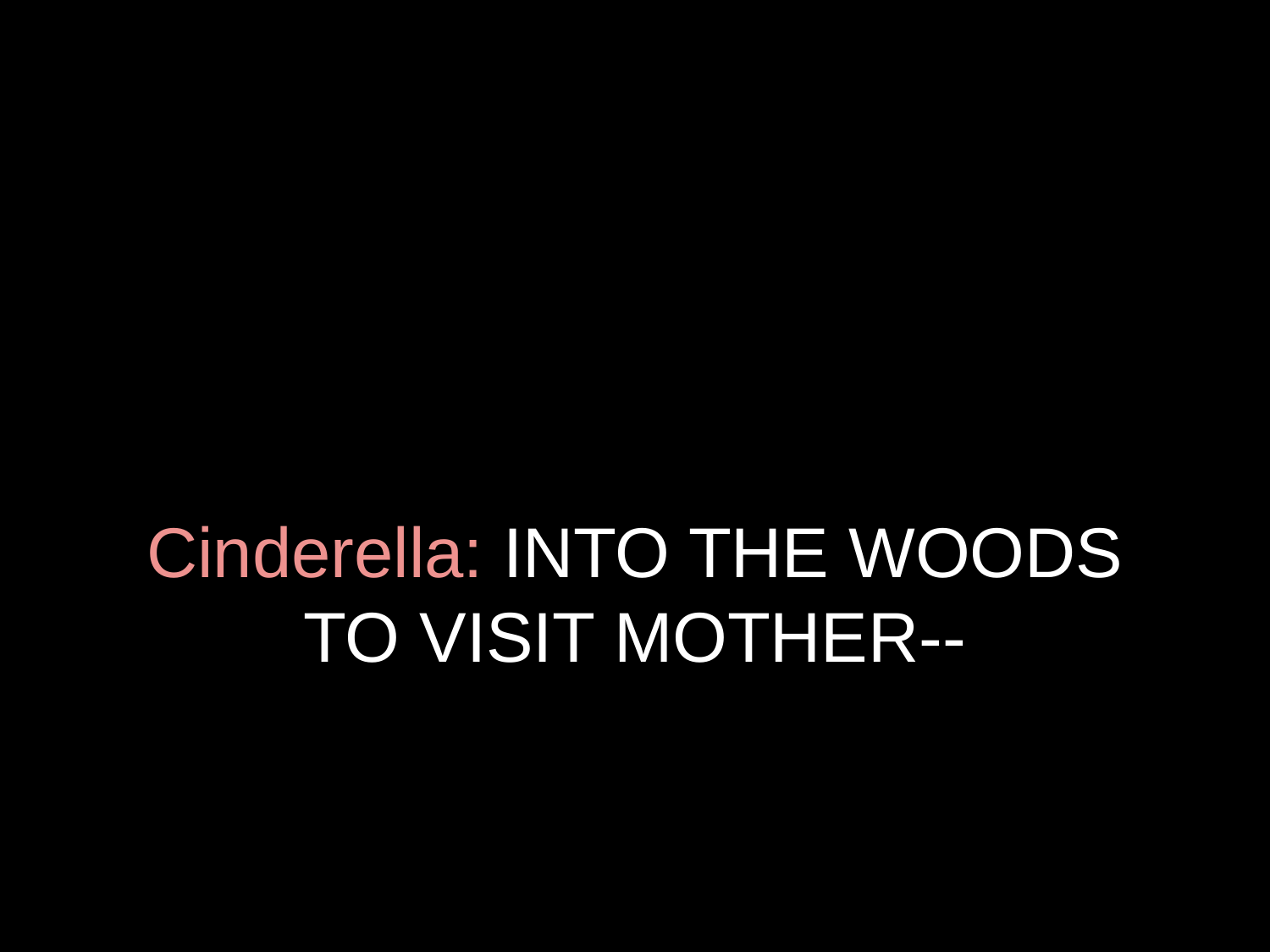

# Cinderella: INTO THE WOODS TO VISIT MOTHER--